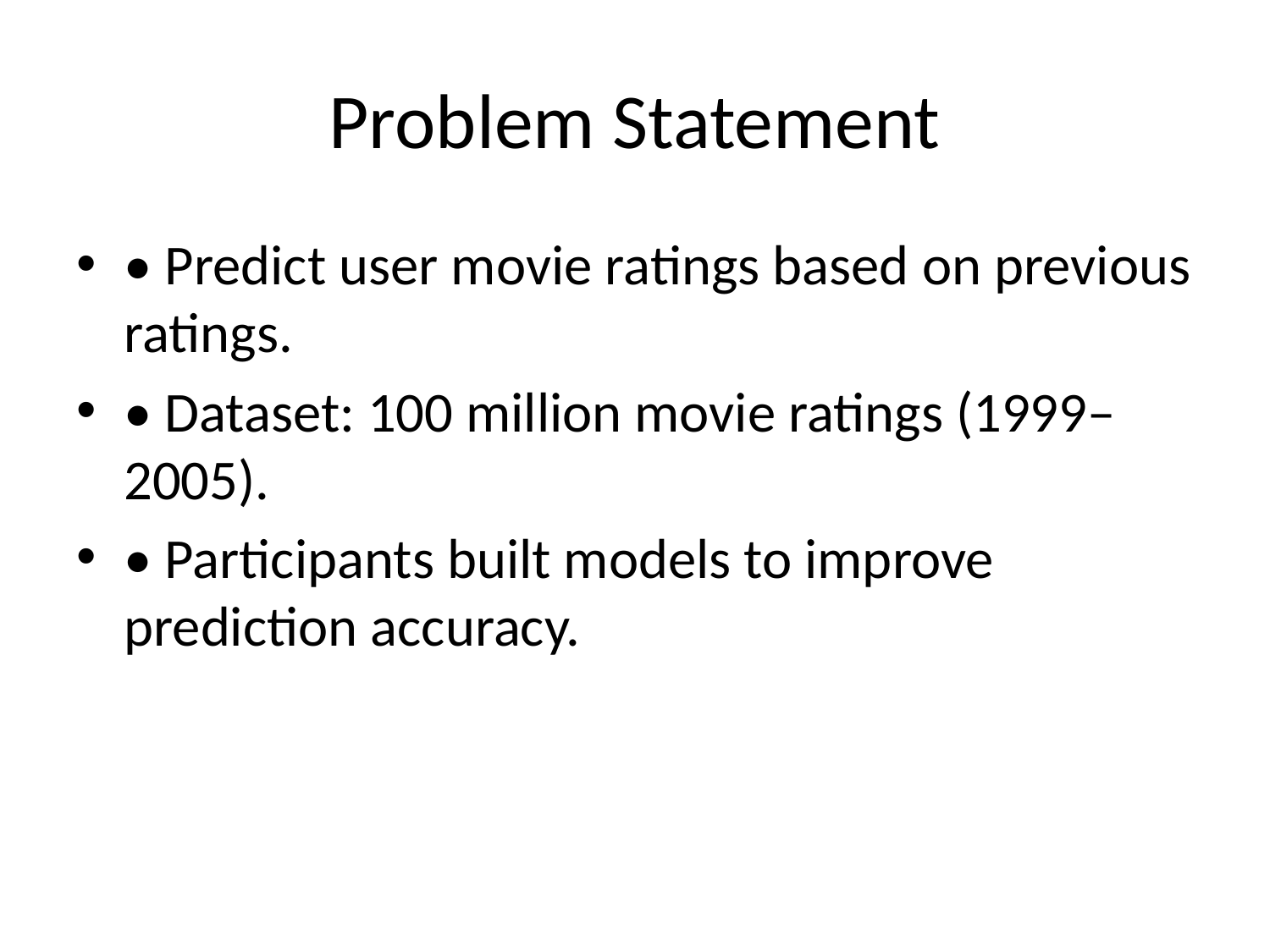

# Problem Statement
• Predict user movie ratings based on previous ratings.
• Dataset: 100 million movie ratings (1999–2005).
• Participants built models to improve prediction accuracy.